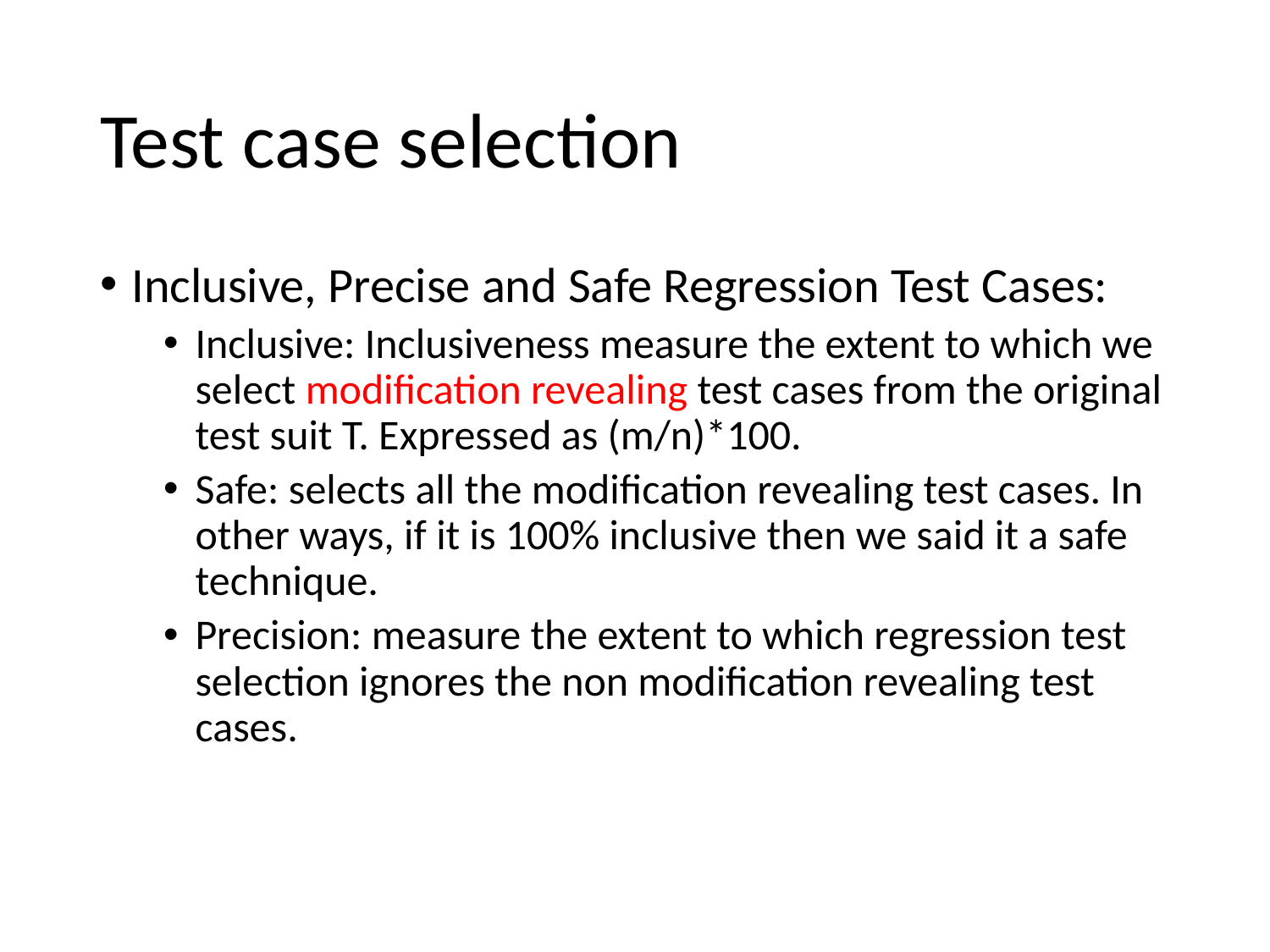

# Test case selection
Inclusive, Precise and Safe Regression Test Cases:
Inclusive: Inclusiveness measure the extent to which we select modification revealing test cases from the original test suit T. Expressed as (m/n)*100.
Safe: selects all the modification revealing test cases. In other ways, if it is 100% inclusive then we said it a safe technique.
Precision: measure the extent to which regression test selection ignores the non modification revealing test cases.